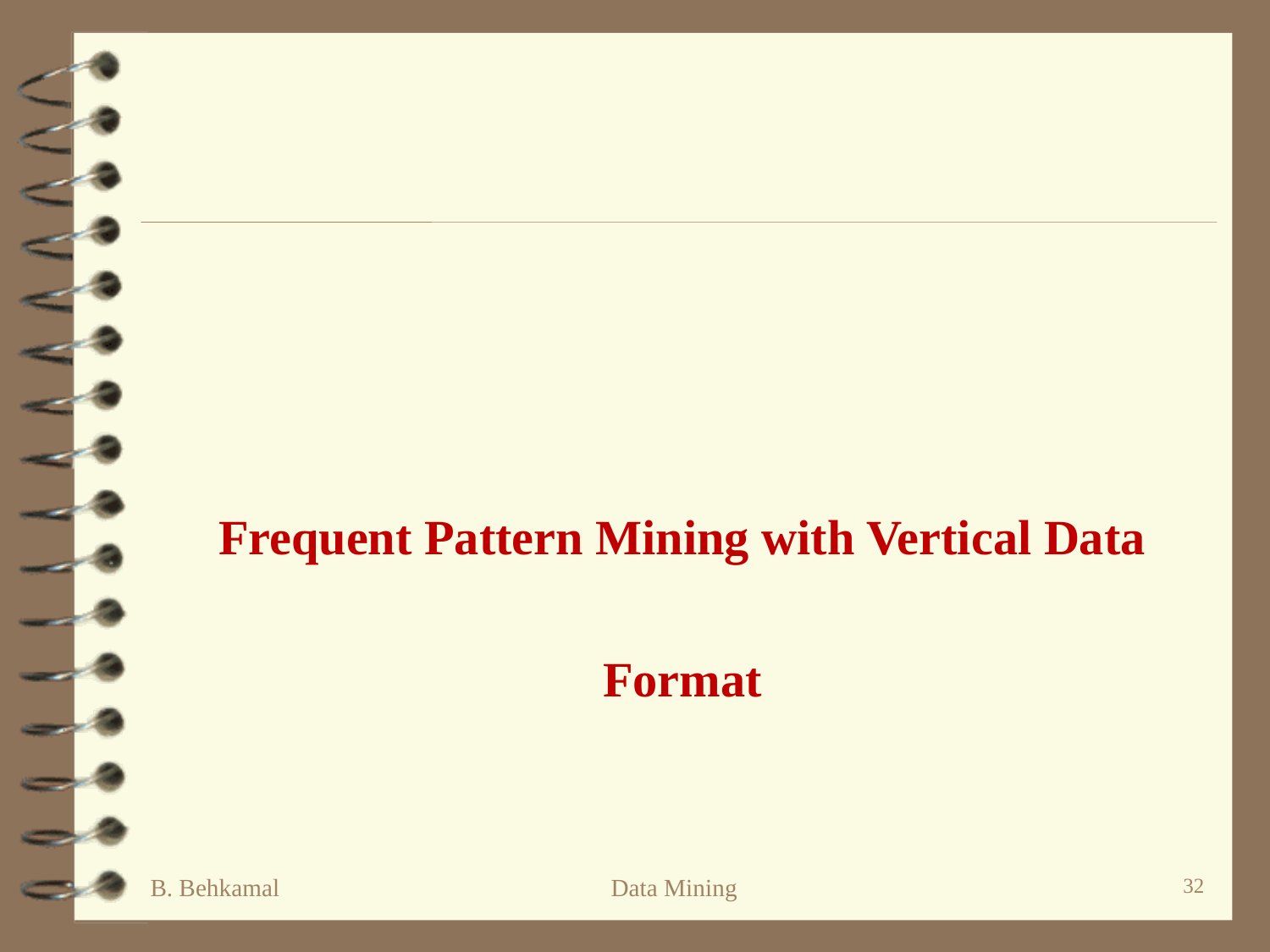

Frequent Pattern Mining with Vertical Data Format
B. Behkamal
Data Mining
32